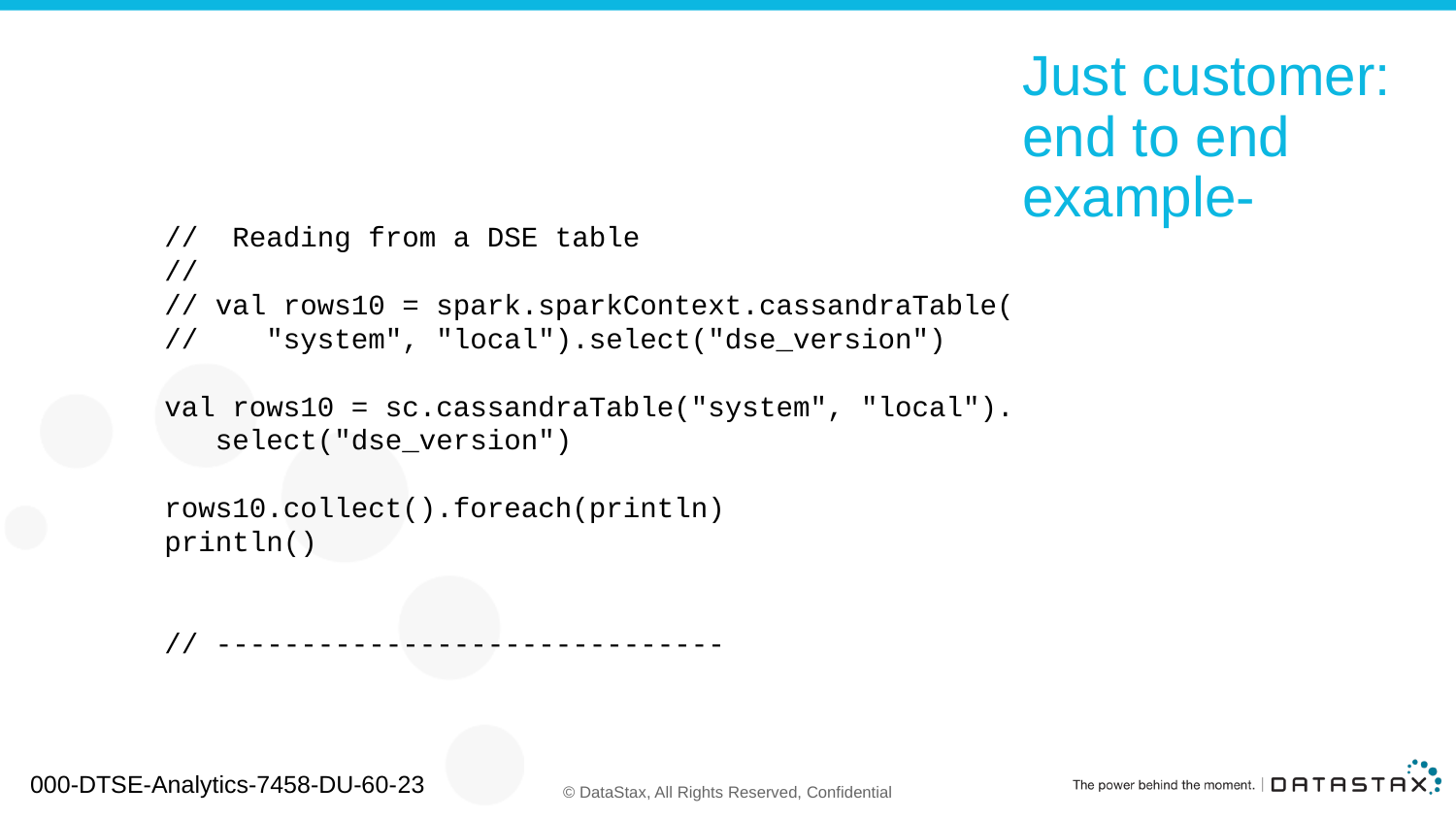

# Just customer: end to end example-

      //  Reading from a DSE table
      //
      // val rows10 = spark.sparkContext.cassandraTable(
      //    "system", "local").select("dse_version")

      val rows10 = sc.cassandraTable("system", "local").
         select("dse_version")

      rows10.collect().foreach(println)
      println()

      // ------------------------------
000-DTSE-Analytics-7458-DU-60-23